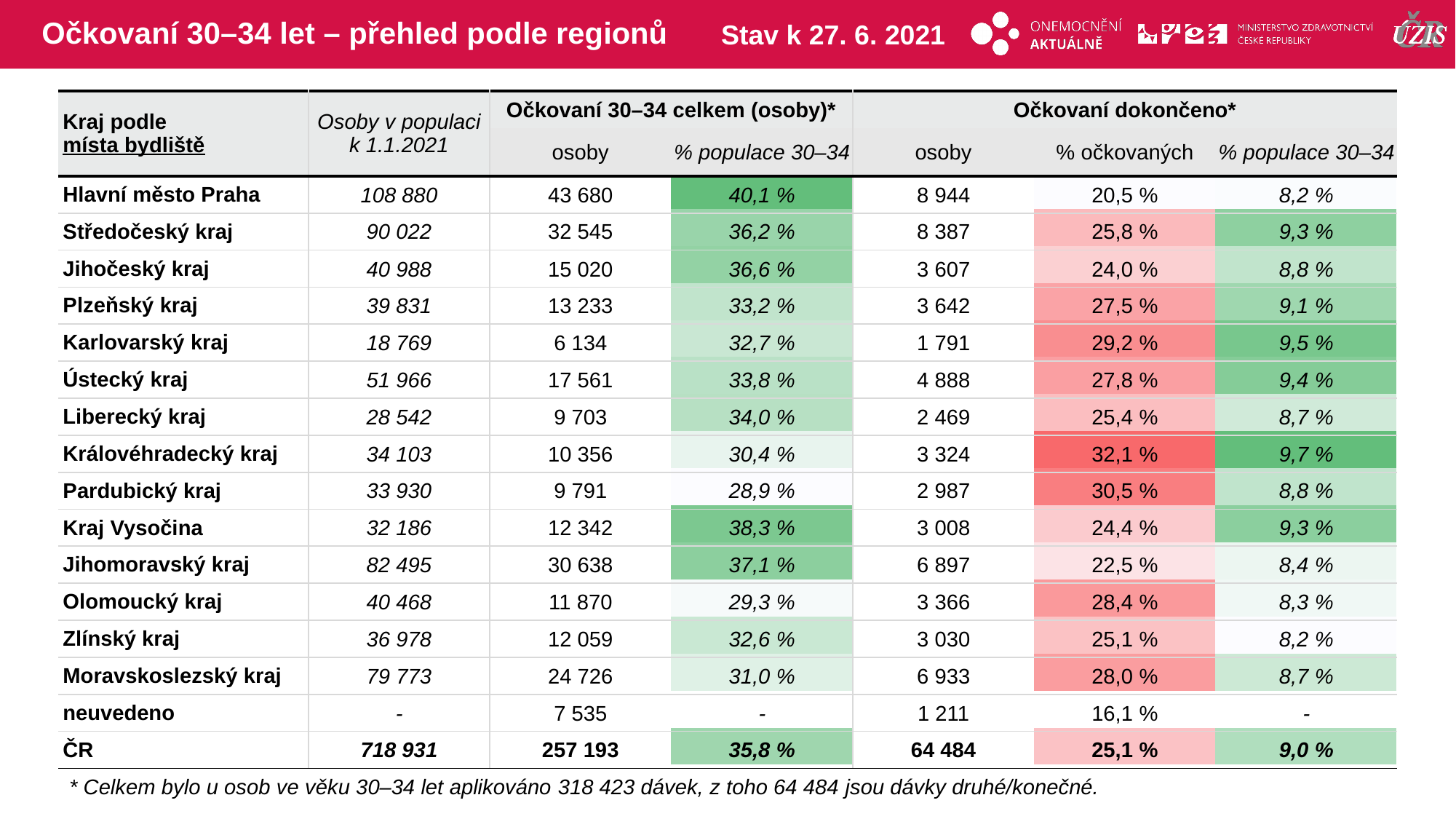

# Očkovaní 30–34 let – přehled podle regionů
Stav k 27. 6. 2021
| Kraj podle místa bydliště | Osoby v populaci k 1.1.2021 | Očkovaní 30–34 celkem (osoby)\* |  | Očkovaní dokončeno\* |  |  |
| --- | --- | --- | --- | --- | --- | --- |
|  |  | osoby | % populace 30–34 | osoby | % očkovaných | % populace 30–34 |
| Hlavní město Praha | 108 880 | 43 680 | 40,1 % | 8 944 | 20,5 % | 8,2 % |
| Středočeský kraj | 90 022 | 32 545 | 36,2 % | 8 387 | 25,8 % | 9,3 % |
| Jihočeský kraj | 40 988 | 15 020 | 36,6 % | 3 607 | 24,0 % | 8,8 % |
| Plzeňský kraj | 39 831 | 13 233 | 33,2 % | 3 642 | 27,5 % | 9,1 % |
| Karlovarský kraj | 18 769 | 6 134 | 32,7 % | 1 791 | 29,2 % | 9,5 % |
| Ústecký kraj | 51 966 | 17 561 | 33,8 % | 4 888 | 27,8 % | 9,4 % |
| Liberecký kraj | 28 542 | 9 703 | 34,0 % | 2 469 | 25,4 % | 8,7 % |
| Královéhradecký kraj | 34 103 | 10 356 | 30,4 % | 3 324 | 32,1 % | 9,7 % |
| Pardubický kraj | 33 930 | 9 791 | 28,9 % | 2 987 | 30,5 % | 8,8 % |
| Kraj Vysočina | 32 186 | 12 342 | 38,3 % | 3 008 | 24,4 % | 9,3 % |
| Jihomoravský kraj | 82 495 | 30 638 | 37,1 % | 6 897 | 22,5 % | 8,4 % |
| Olomoucký kraj | 40 468 | 11 870 | 29,3 % | 3 366 | 28,4 % | 8,3 % |
| Zlínský kraj | 36 978 | 12 059 | 32,6 % | 3 030 | 25,1 % | 8,2 % |
| Moravskoslezský kraj | 79 773 | 24 726 | 31,0 % | 6 933 | 28,0 % | 8,7 % |
| neuvedeno | - | 7 535 | - | 1 211 | 16,1 % | - |
| ČR | 718 931 | 257 193 | 35,8 % | 64 484 | 25,1 % | 9,0 % |
|  |  |  |  |  |  |
| --- | --- | --- | --- | --- | --- |
|  |  |  |  |  |  |
|  |  |  |  |  |  |
|  |  |  |  |  |  |
|  |  |  |  |  |  |
|  |  |  |  |  |  |
|  |  |  |  |  |  |
|  |  |  |  |  |  |
|  |  |  |  |  |  |
|  |  |  |  |  |  |
|  |  |  |  |  |  |
|  |  |  |  |  |  |
|  |  |  |  |  |  |
|  |  |  |  |  |  |
|  |  |  |  |  |  |
|  |  |  |  |  |  |
* Celkem bylo u osob ve věku 30–34 let aplikováno 318 423 dávek, z toho 64 484 jsou dávky druhé/konečné.